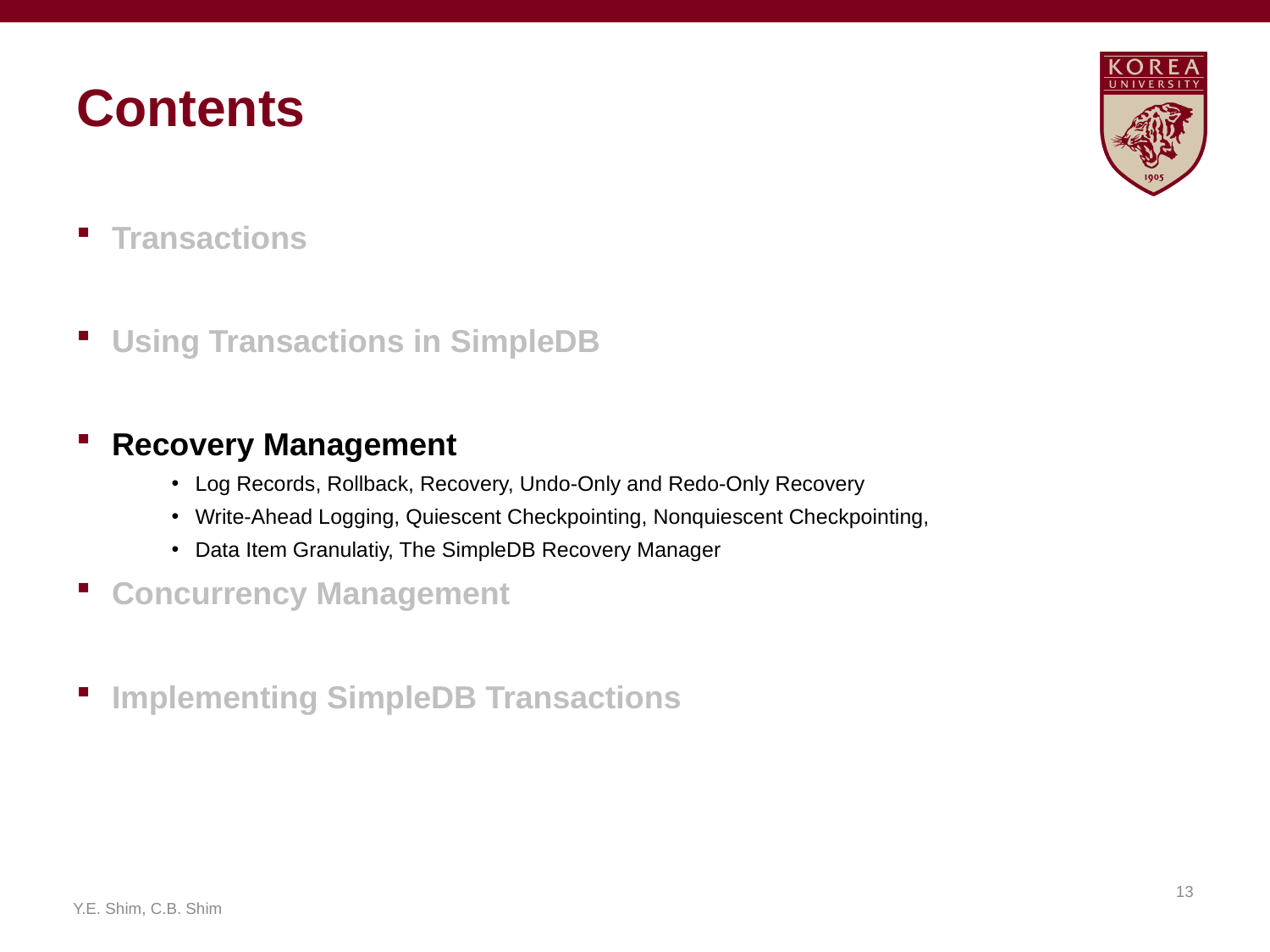

# Contents
Transactions

Using Transactions in SimpleDB

Recovery Management
Log Records, Rollback, Recovery, Undo-Only and Redo-Only Recovery
Write-Ahead Logging, Quiescent Checkpointing, Nonquiescent Checkpointing,
Data Item Granulatiy, The SimpleDB Recovery Manager
Concurrency Management

Implementing SimpleDB Transactions

13